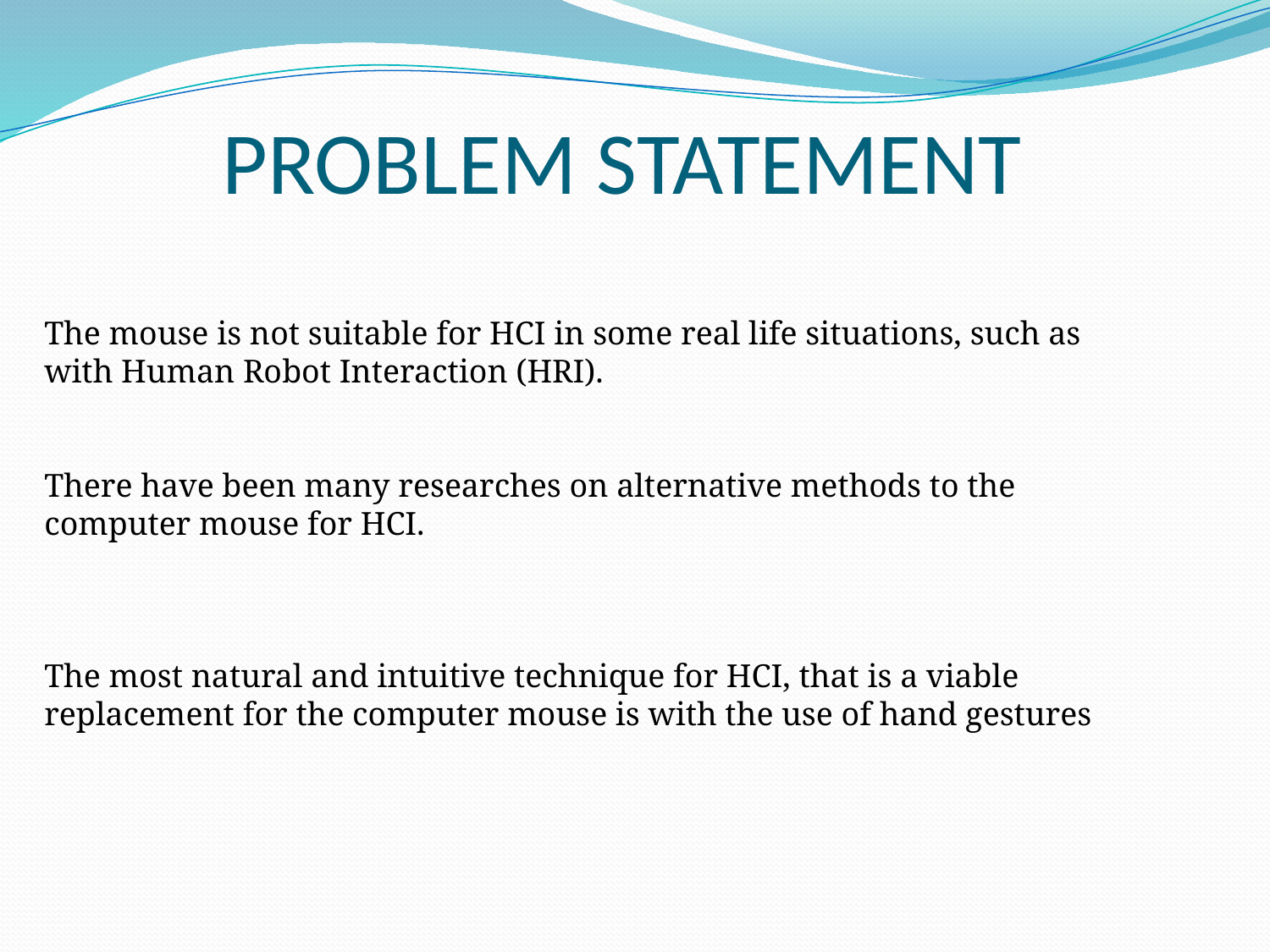

# PROBLEM STATEMENT
The mouse is not suitable for HCI in some real life situations, such as with Human Robot Interaction (HRI).

There have been many researches on alternative methods to the computer mouse for HCI.

The most natural and intuitive technique for HCI, that is a viable replacement for the computer mouse is with the use of hand gestures